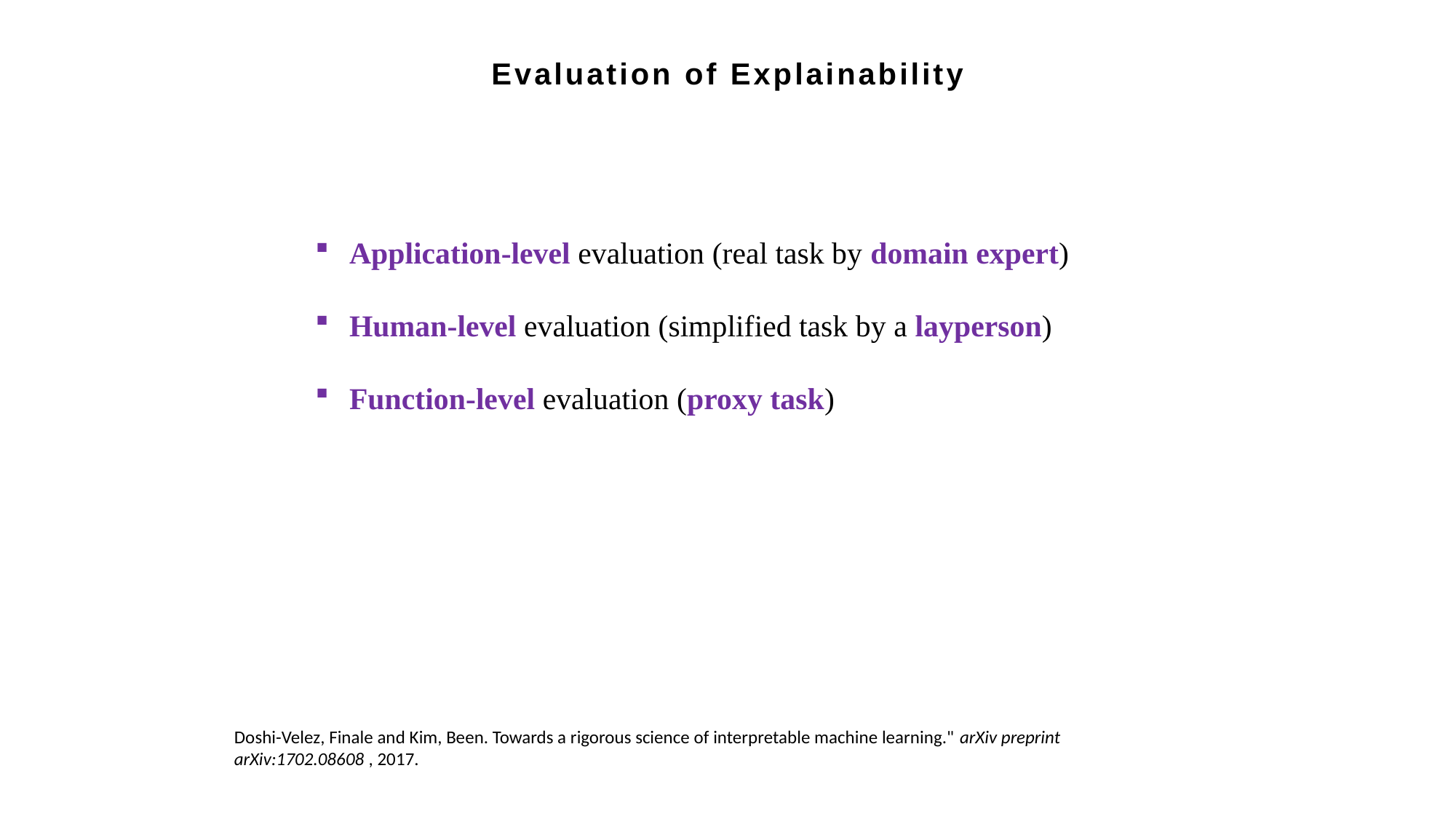

Evaluation of Explainability

Application-level evaluation (real task by domain expert)

Human-level evaluation (simplified task by a layperson)

Function-level evaluation (proxy task)

Doshi-Velez, Finale and Kim, Been. Towards a rigorous science of interpretable machine learning." arXiv preprint arXiv:1702.08608 , 2017.